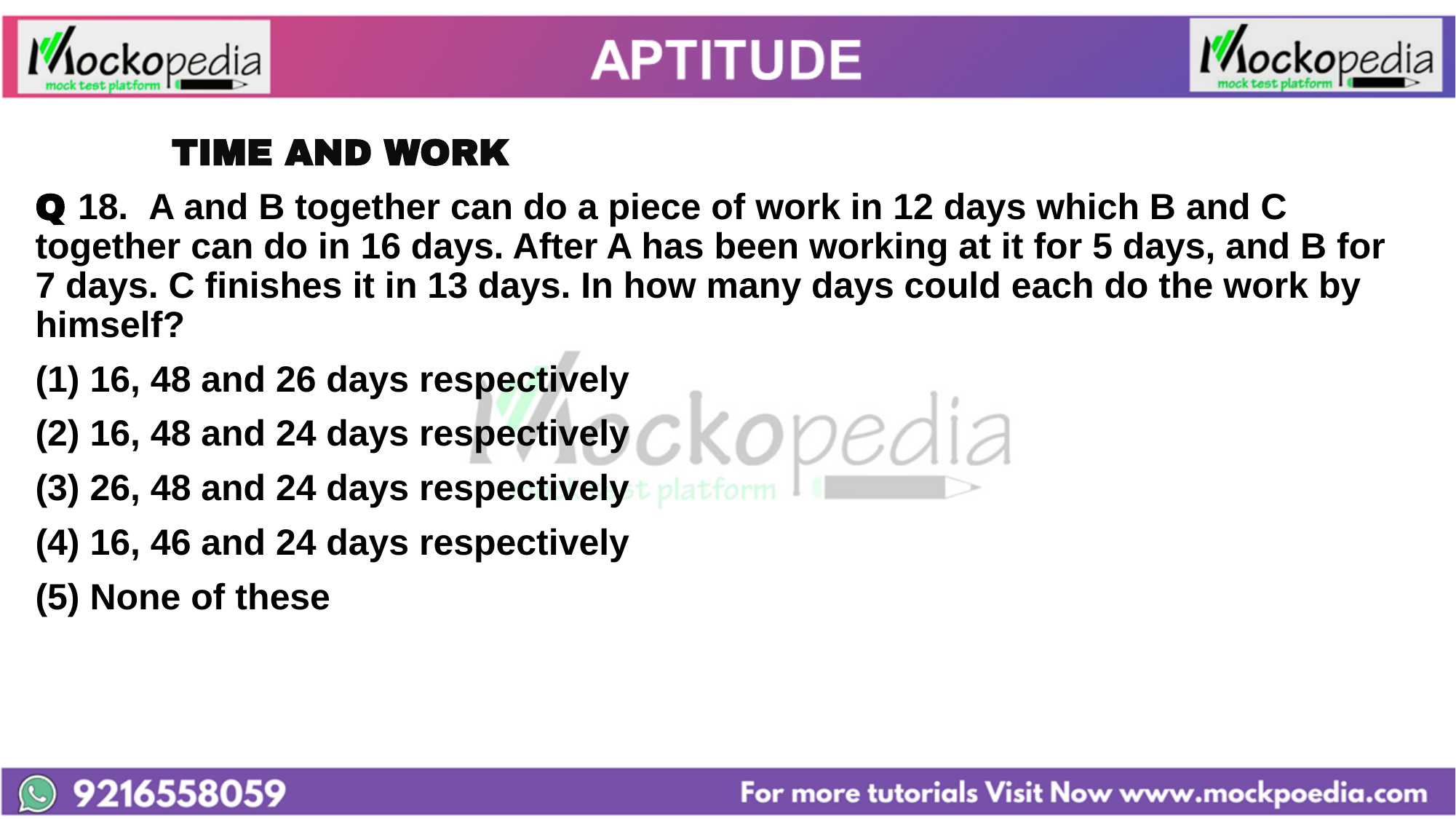

#
		TIME AND WORK
Q 18.  A and B together can do a piece of work in 12 days which B and C together can do in 16 days. After A has been working at it for 5 days, and B for 7 days. C finishes it in 13 days. In how many days could each do the work by himself?
(1) 16, 48 and 26 days respectively
(2) 16, 48 and 24 days respectively
(3) 26, 48 and 24 days respectively
(4) 16, 46 and 24 days respectively
(5) None of these